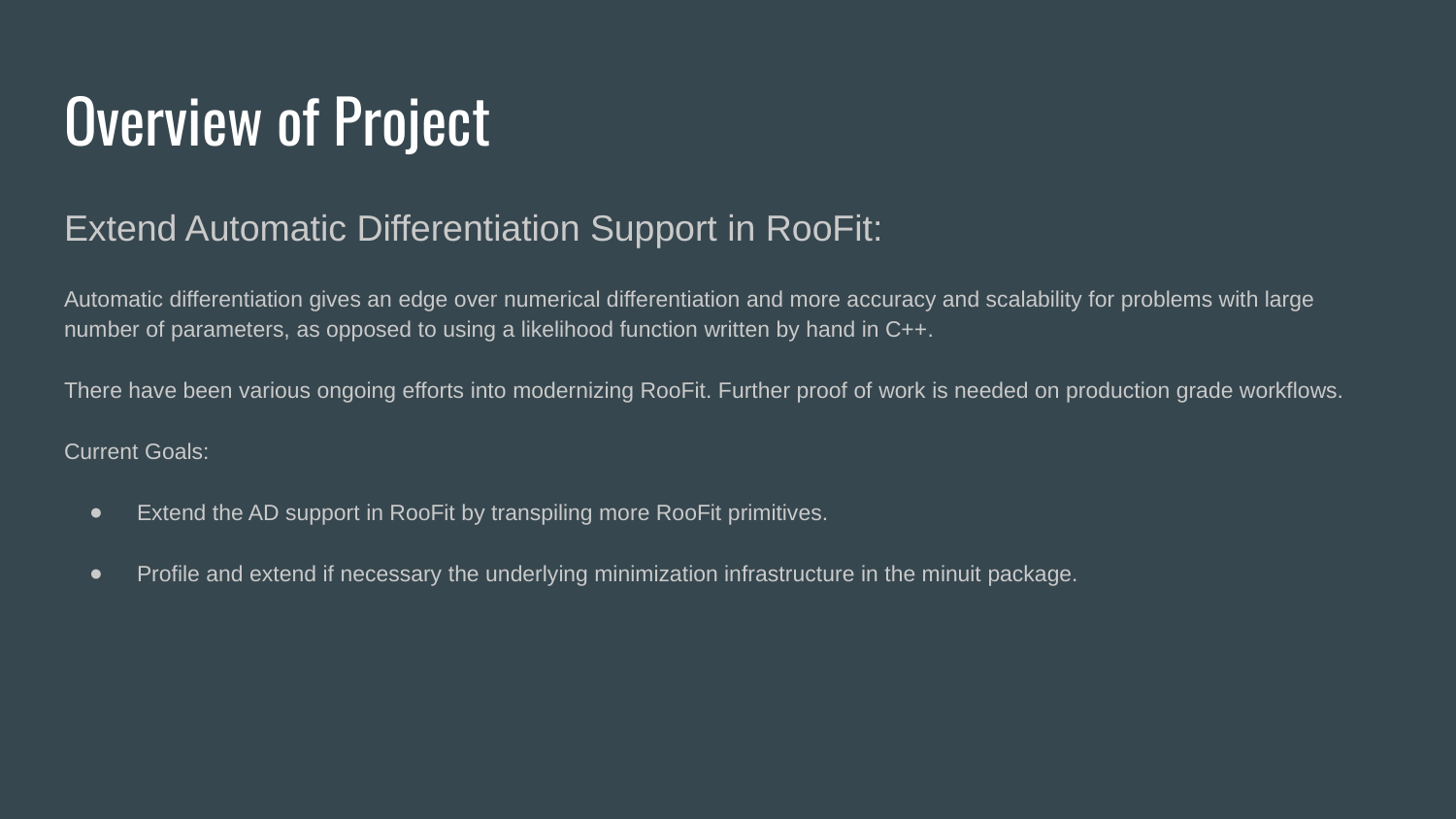

# Overview of Project
Extend Automatic Differentiation Support in RooFit:
Automatic differentiation gives an edge over numerical differentiation and more accuracy and scalability for problems with large number of parameters, as opposed to using a likelihood function written by hand in C++.

There have been various ongoing efforts into modernizing RooFit. Further proof of work is needed on production grade workflows.

Current Goals:

Extend the AD support in RooFit by transpiling more RooFit primitives.

Profile and extend if necessary the underlying minimization infrastructure in the minuit package.